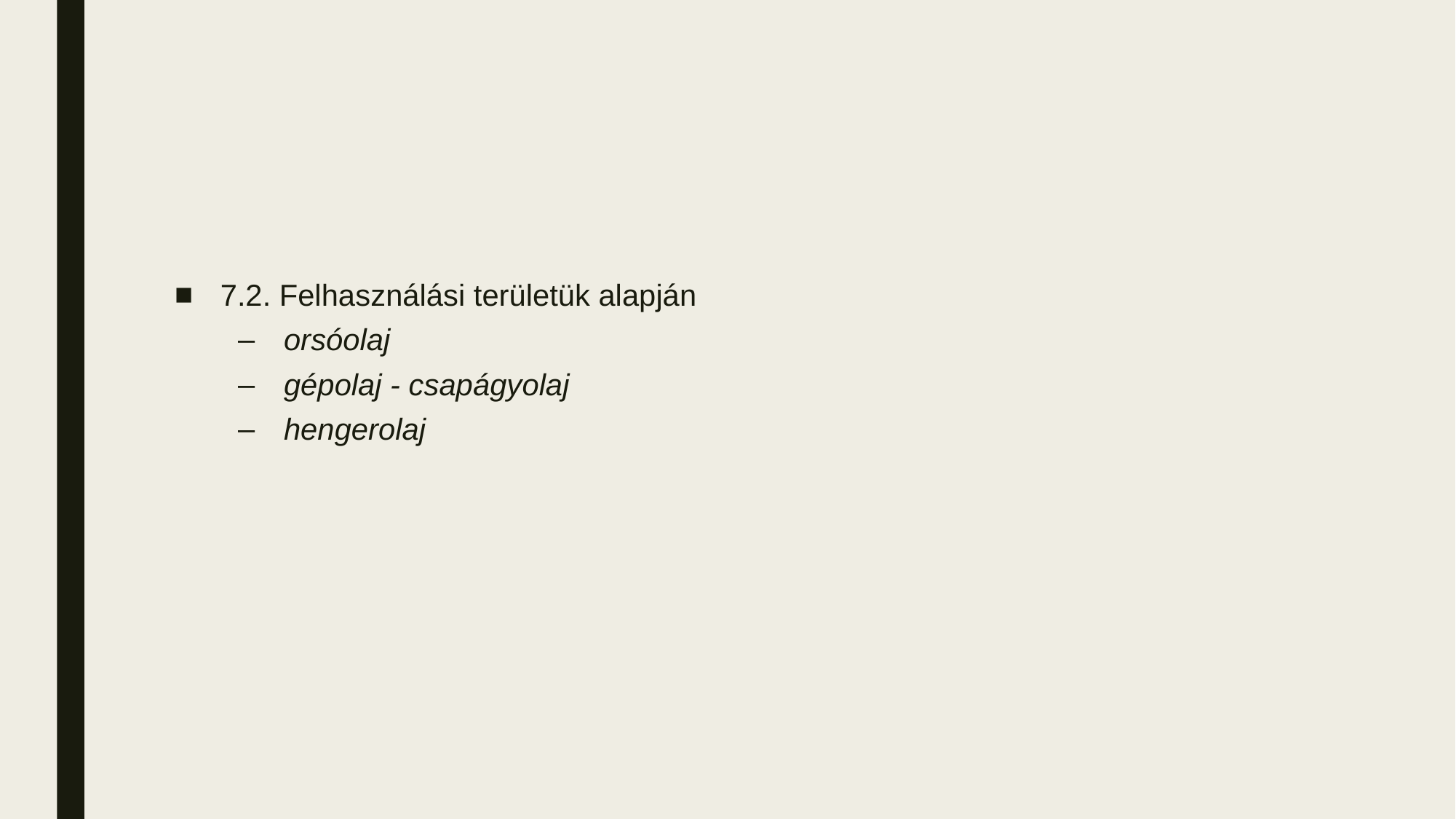

#
7.2. Felhasználási területük alapján
orsóolaj
gépolaj - csapágyolaj
hengerolaj